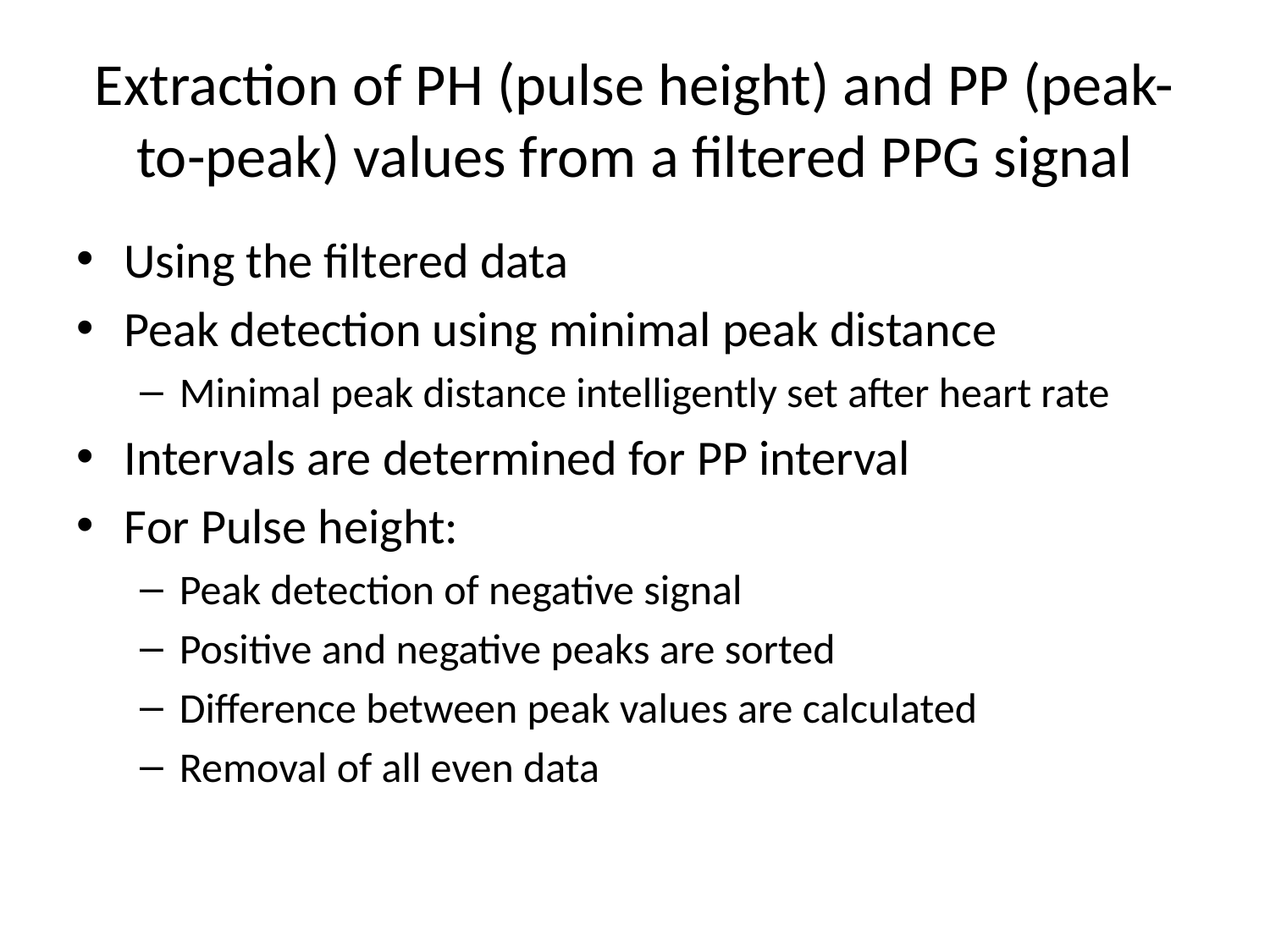

# Extraction of PH (pulse height) and PP (peak-to-peak) values from a filtered PPG signal
Using the filtered data
Peak detection using minimal peak distance
Minimal peak distance intelligently set after heart rate
Intervals are determined for PP interval
For Pulse height:
Peak detection of negative signal
Positive and negative peaks are sorted
Difference between peak values are calculated
Removal of all even data